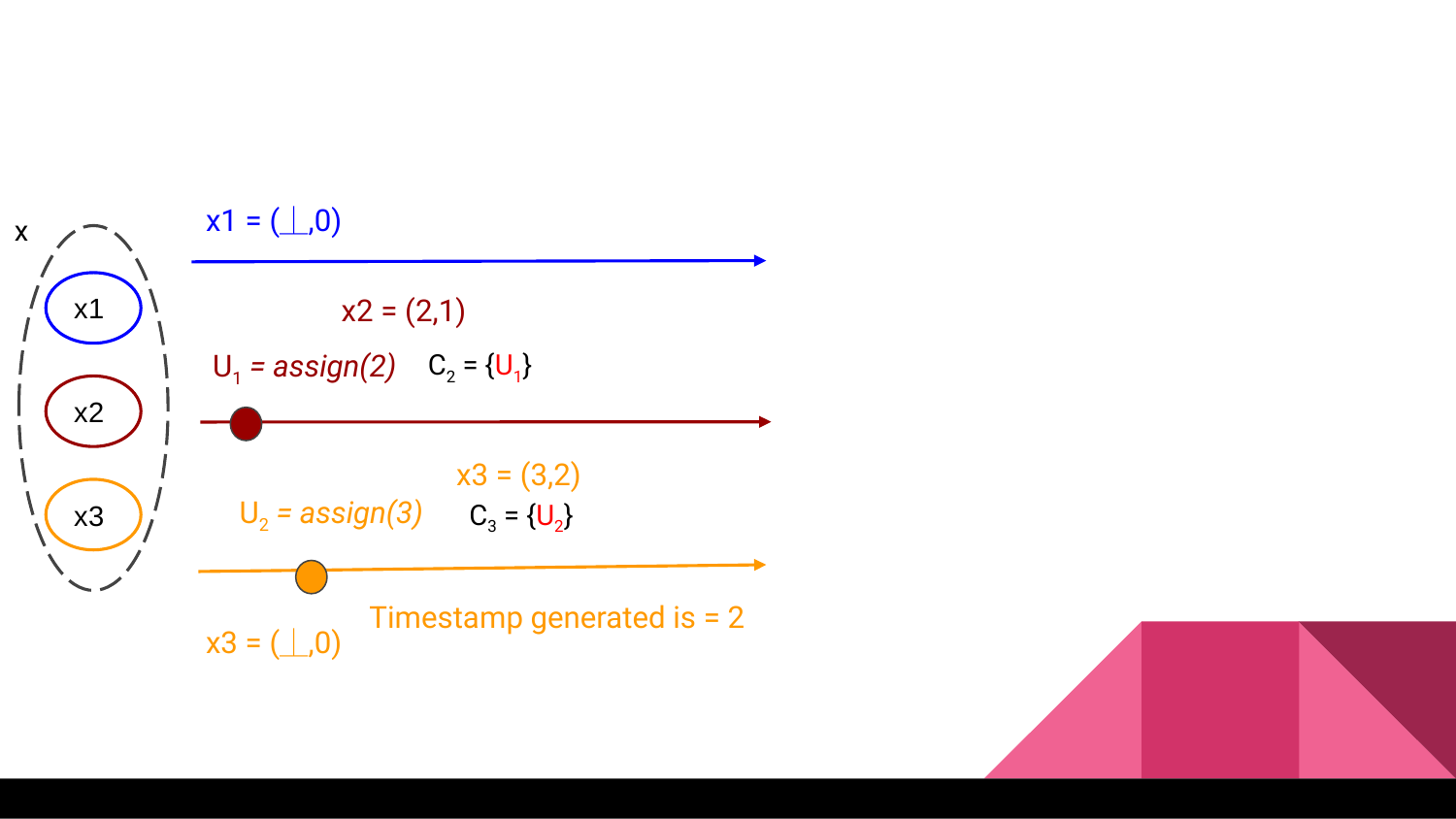

x1 = (⏊,0)
x

x1
x2 = (2,1)
U1 = assign(2)
C2 = {U1}

x2

x3 = (3,2)
U2 = assign(3)
x3
C3 = {U2}

Timestamp generated is = 2
x3 = (⏊,0)